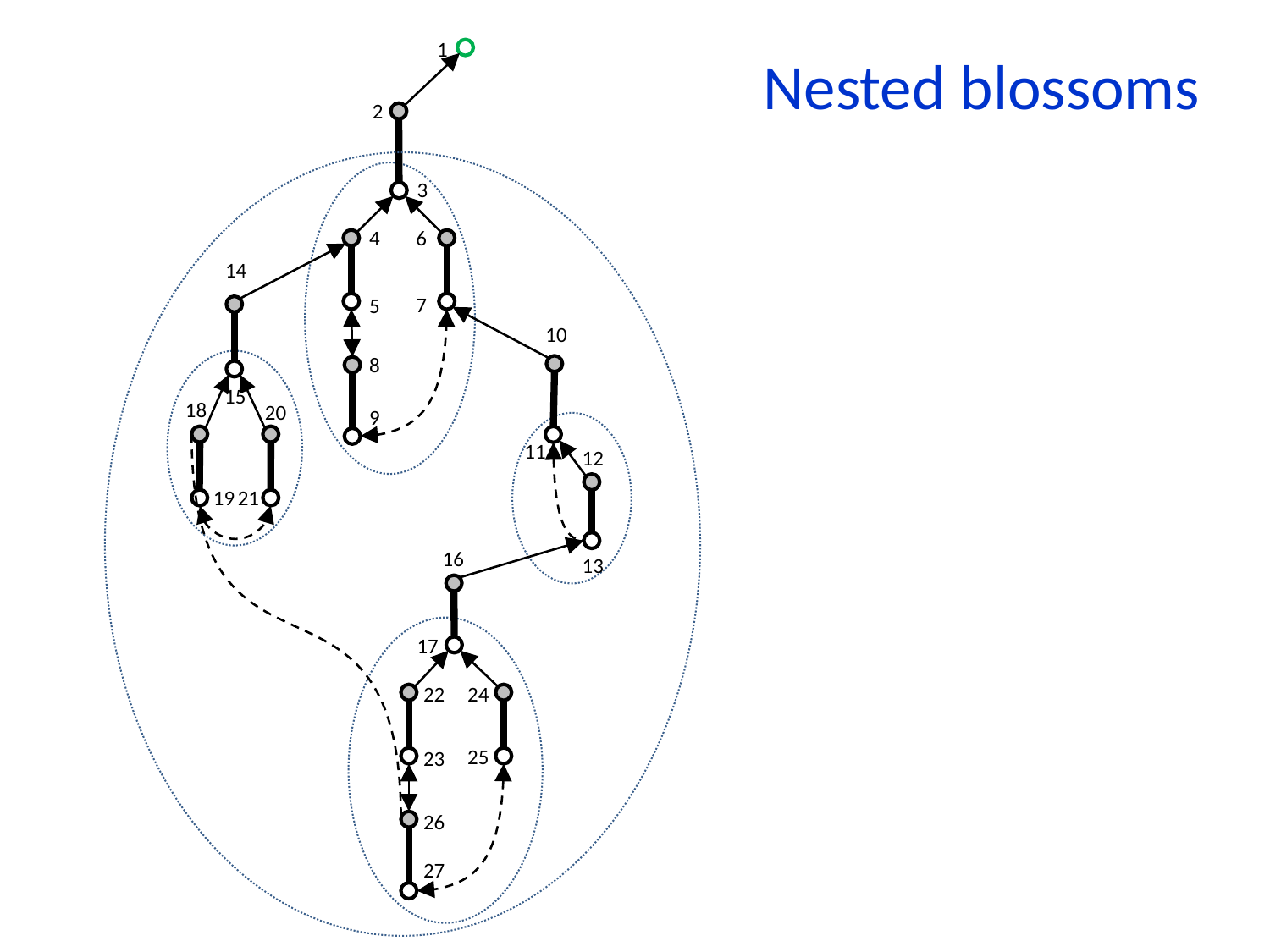

1

Nested blossoms
2

3

4
6

14
7
5

10

11
8

15
18
20
9

12

13
19
21

16

17

22

23

24

25

26

27